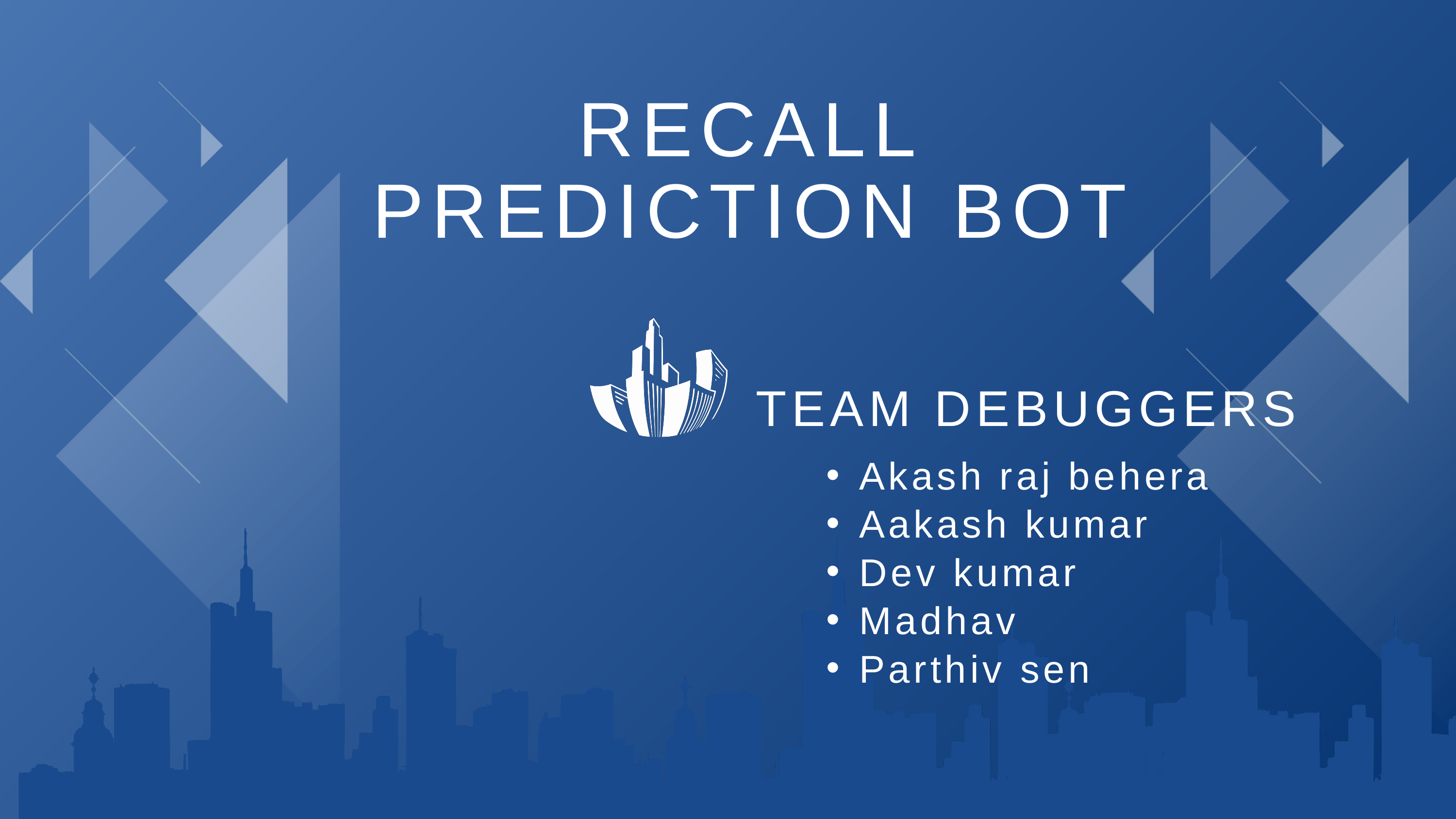

RECALL PREDICTION BOT

TEAM DEBUGGERS
Akash raj behera
Aakash kumar
Dev kumar
Madhav
Parthiv sen